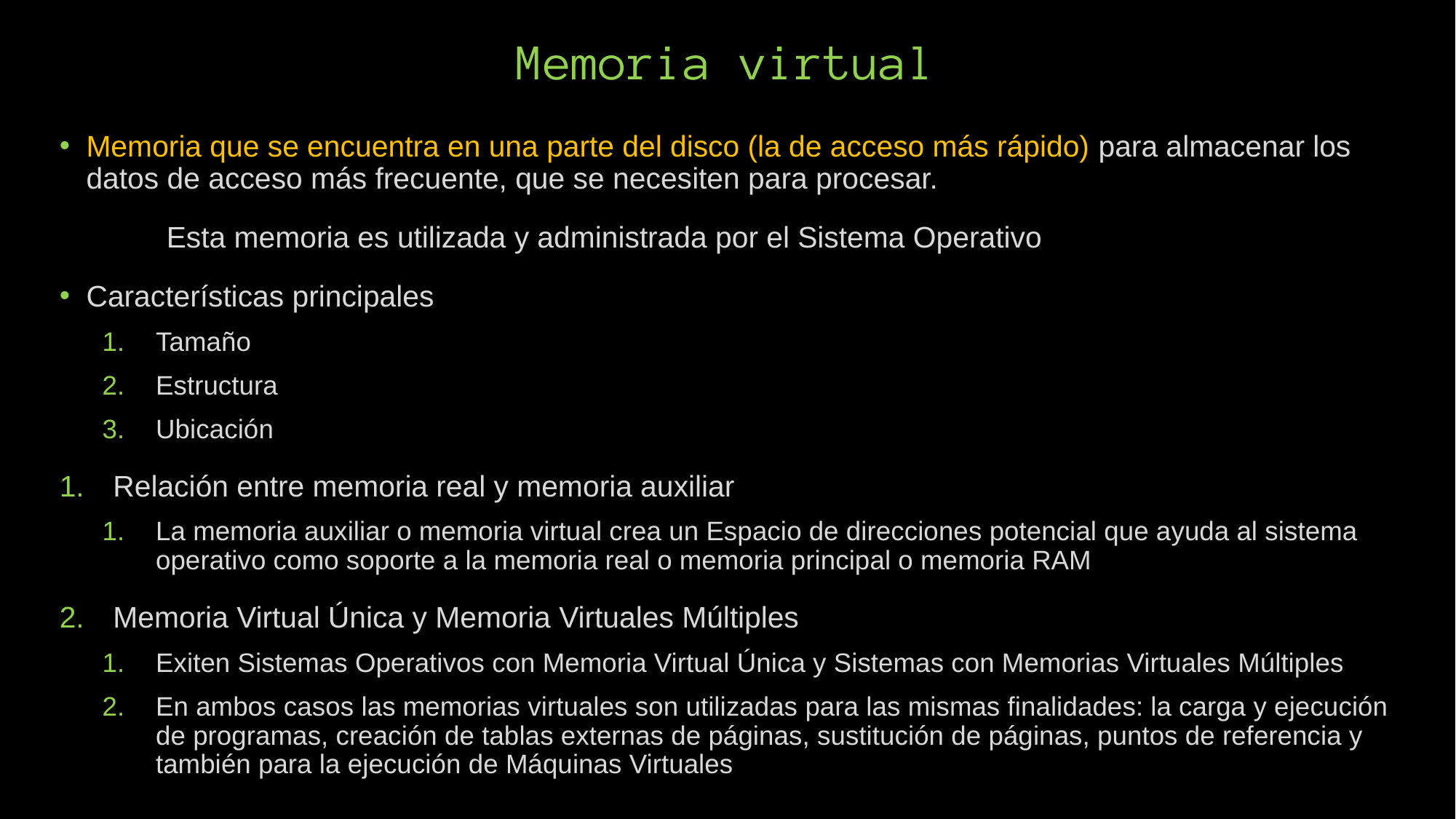

# Memoria virtual
Memoria que se encuentra en una parte del disco (la de acceso más rápido) para almacenar los datos de acceso más frecuente, que se necesiten para procesar.
	Esta memoria es utilizada y administrada por el Sistema Operativo
Características principales
Tamaño
Estructura
Ubicación
Relación entre memoria real y memoria auxiliar
La memoria auxiliar o memoria virtual crea un Espacio de direcciones potencial que ayuda al sistema operativo como soporte a la memoria real o memoria principal o memoria RAM
Memoria Virtual Única y Memoria Virtuales Múltiples
Exiten Sistemas Operativos con Memoria Virtual Única y Sistemas con Memorias Virtuales Múltiples
En ambos casos las memorias virtuales son utilizadas para las mismas finalidades: la carga y ejecución de programas, creación de tablas externas de páginas, sustitución de páginas, puntos de referencia y también para la ejecución de Máquinas Virtuales